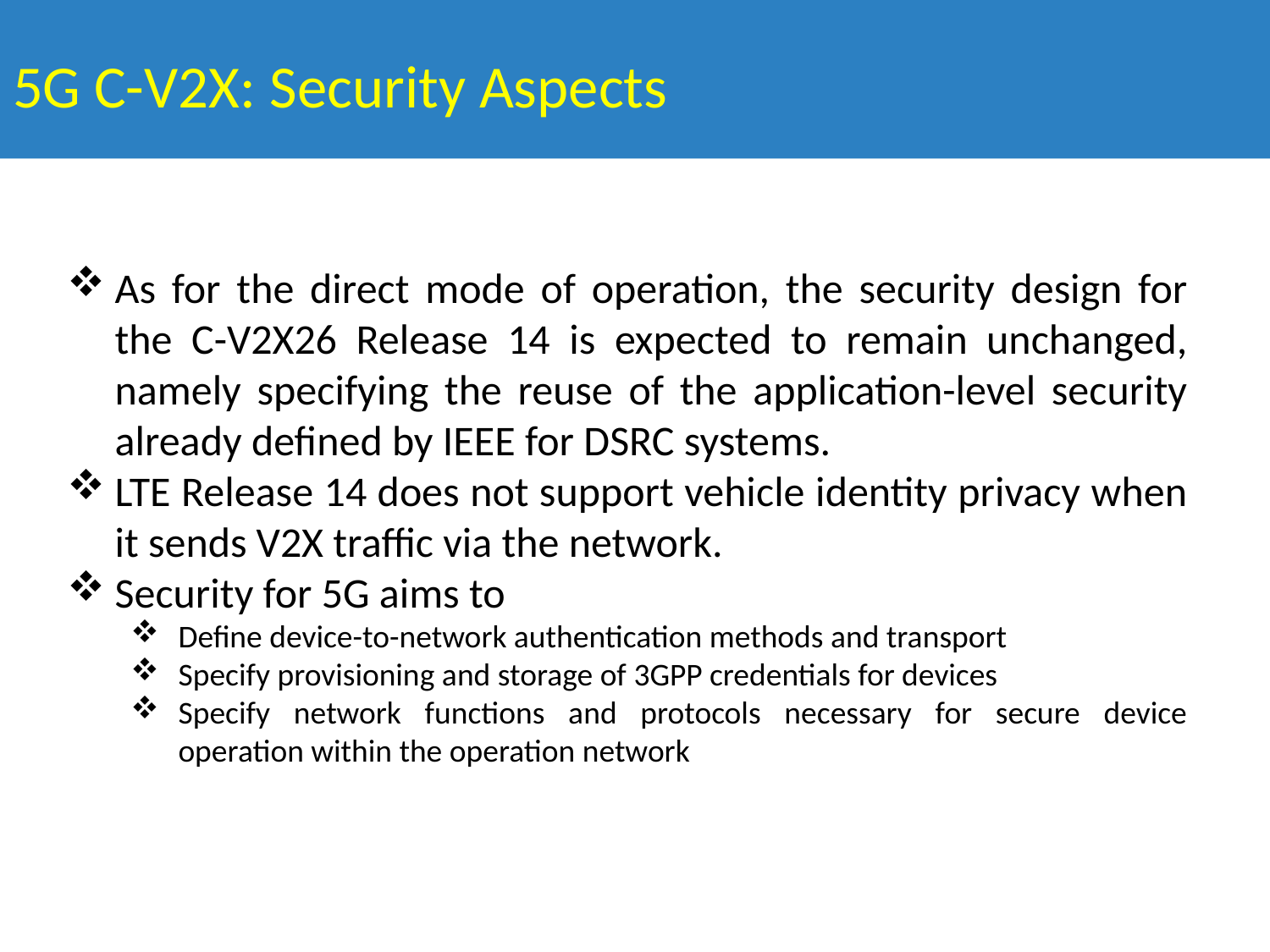

# 5G C-V2X: Security Aspects
As for the direct mode of operation, the security design for the C-V2X26 Release 14 is expected to remain unchanged, namely specifying the reuse of the application-level security already defined by IEEE for DSRC systems.
LTE Release 14 does not support vehicle identity privacy when it sends V2X traffic via the network.
Security for 5G aims to
Define device-to-network authentication methods and transport
Specify provisioning and storage of 3GPP credentials for devices
Specify network functions and protocols necessary for secure device operation within the operation network